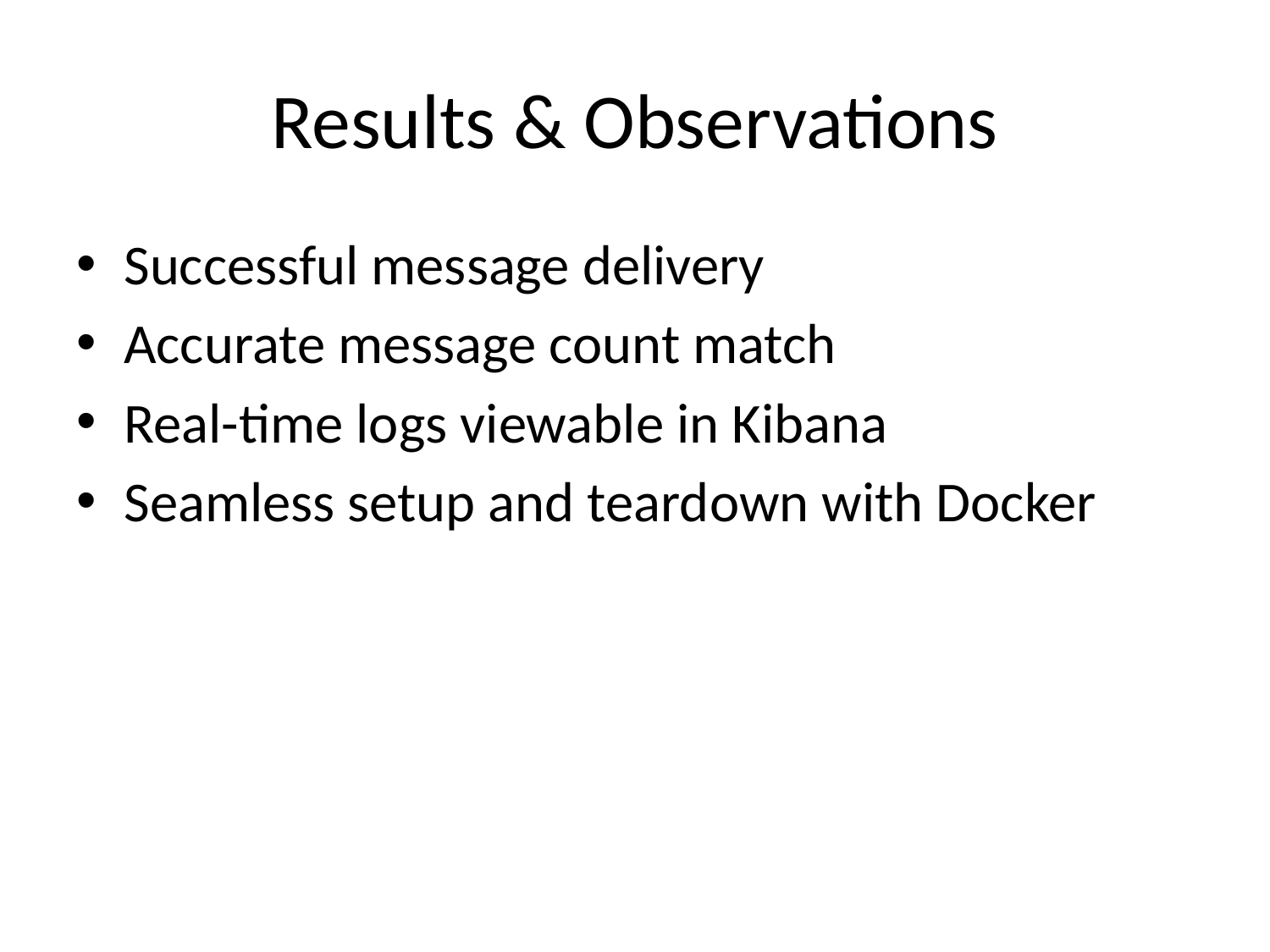

# Results & Observations
Successful message delivery
Accurate message count match
Real-time logs viewable in Kibana
Seamless setup and teardown with Docker